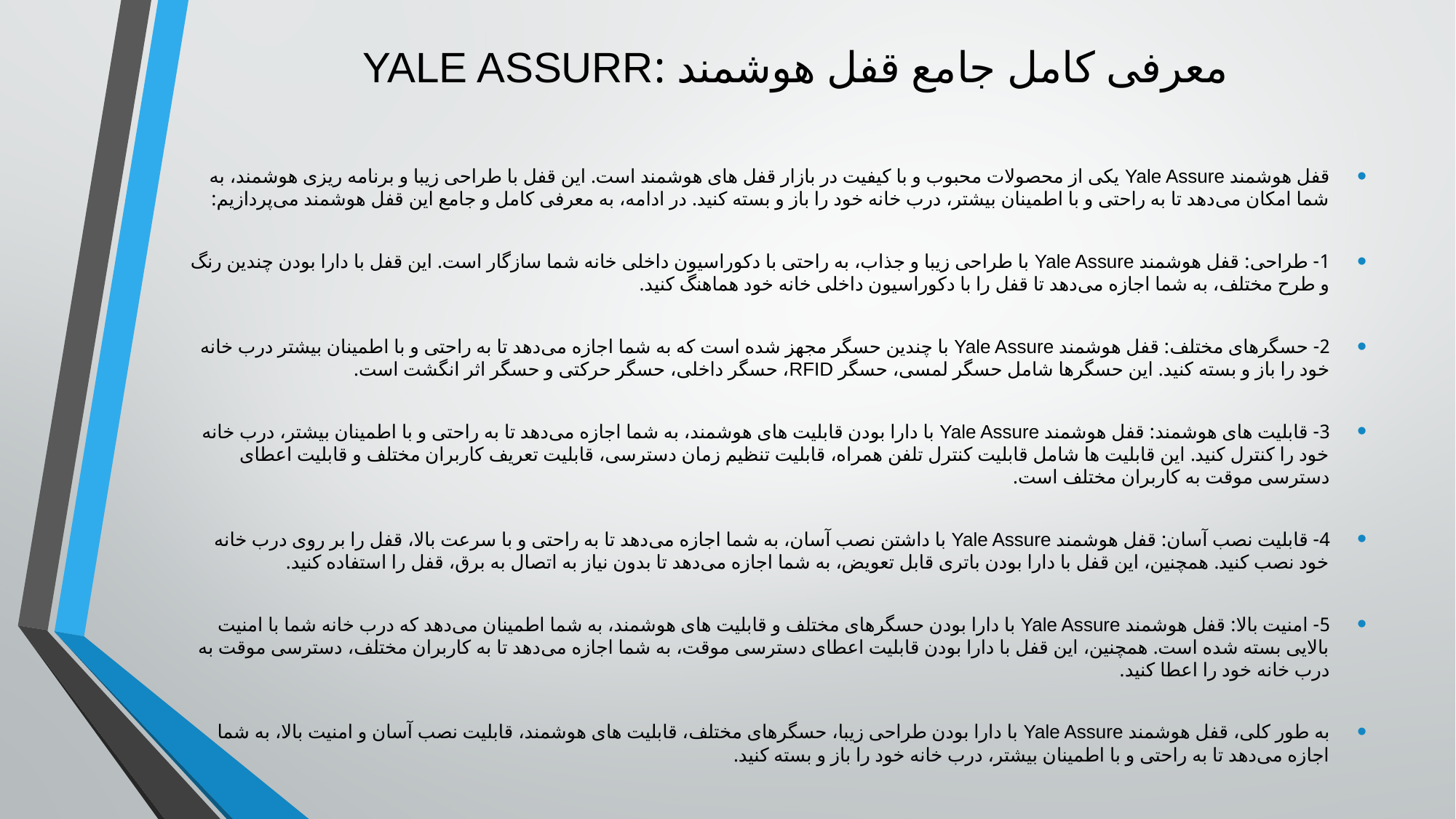

معرفی کامل جامع قفل هوشمند :YALE ASSURR
قفل هوشمند Yale Assure یکی از محصولات محبوب و با کیفیت در بازار قفل های هوشمند است. این قفل با طراحی زیبا و برنامه ریزی هوشمند، به شما امکان می‌دهد تا به راحتی و با اطمینان بیشتر، درب خانه خود را باز و بسته کنید. در ادامه، به معرفی کامل و جامع این قفل هوشمند می‌پردازیم:

1- طراحی: قفل هوشمند Yale Assure با طراحی زیبا و جذاب، به راحتی با دکوراسیون داخلی خانه شما سازگار است. این قفل با دارا بودن چندین رنگ و طرح مختلف، به شما اجازه می‌دهد تا قفل را با دکوراسیون داخلی خانه خود هماهنگ کنید.

2- حسگرهای مختلف: قفل هوشمند Yale Assure با چندین حسگر مجهز شده است که به شما اجازه می‌دهد تا به راحتی و با اطمینان بیشتر درب خانه خود را باز و بسته کنید. این حسگرها شامل حسگر لمسی، حسگر RFID، حسگر داخلی، حسگر حرکتی و حسگر اثر انگشت است.

3- قابلیت های هوشمند: قفل هوشمند Yale Assure با دارا بودن قابلیت های هوشمند، به شما اجازه می‌دهد تا به راحتی و با اطمینان بیشتر، درب خانه خود را کنترل کنید. این قابلیت ها شامل قابلیت کنترل تلفن همراه، قابلیت تنظیم زمان دسترسی، قابلیت تعریف کاربران مختلف و قابلیت اعطای دسترسی موقت به کاربران مختلف است.

4- قابلیت نصب آسان: قفل هوشمند Yale Assure با داشتن نصب آسان، به شما اجازه می‌دهد تا به راحتی و با سرعت بالا، قفل را بر روی درب خانه خود نصب کنید. همچنین، این قفل با دارا بودن باتری قابل تعویض، به شما اجازه می‌دهد تا بدون نیاز به اتصال به برق، قفل را استفاده کنید.

5- امنیت بالا: قفل هوشمند Yale Assure با دارا بودن حسگرهای مختلف و قابلیت های هوشمند، به شما اطمینان می‌دهد که درب خانه شما با امنیت بالایی بسته شده است. همچنین، این قفل با دارا بودن قابلیت اعطای دسترسی موقت، به شما اجازه می‌دهد تا به کاربران مختلف، دسترسی موقت به درب خانه خود را اعطا کنید.

به طور کلی، قفل هوشمند Yale Assure با دارا بودن طراحی زیبا، حسگرهای مختلف، قابلیت های هوشمند، قابلیت نصب آسان و امنیت بالا، به شما اجازه می‌دهد تا به راحتی و با اطمینان بیشتر، درب خانه خود را باز و بسته کنید.